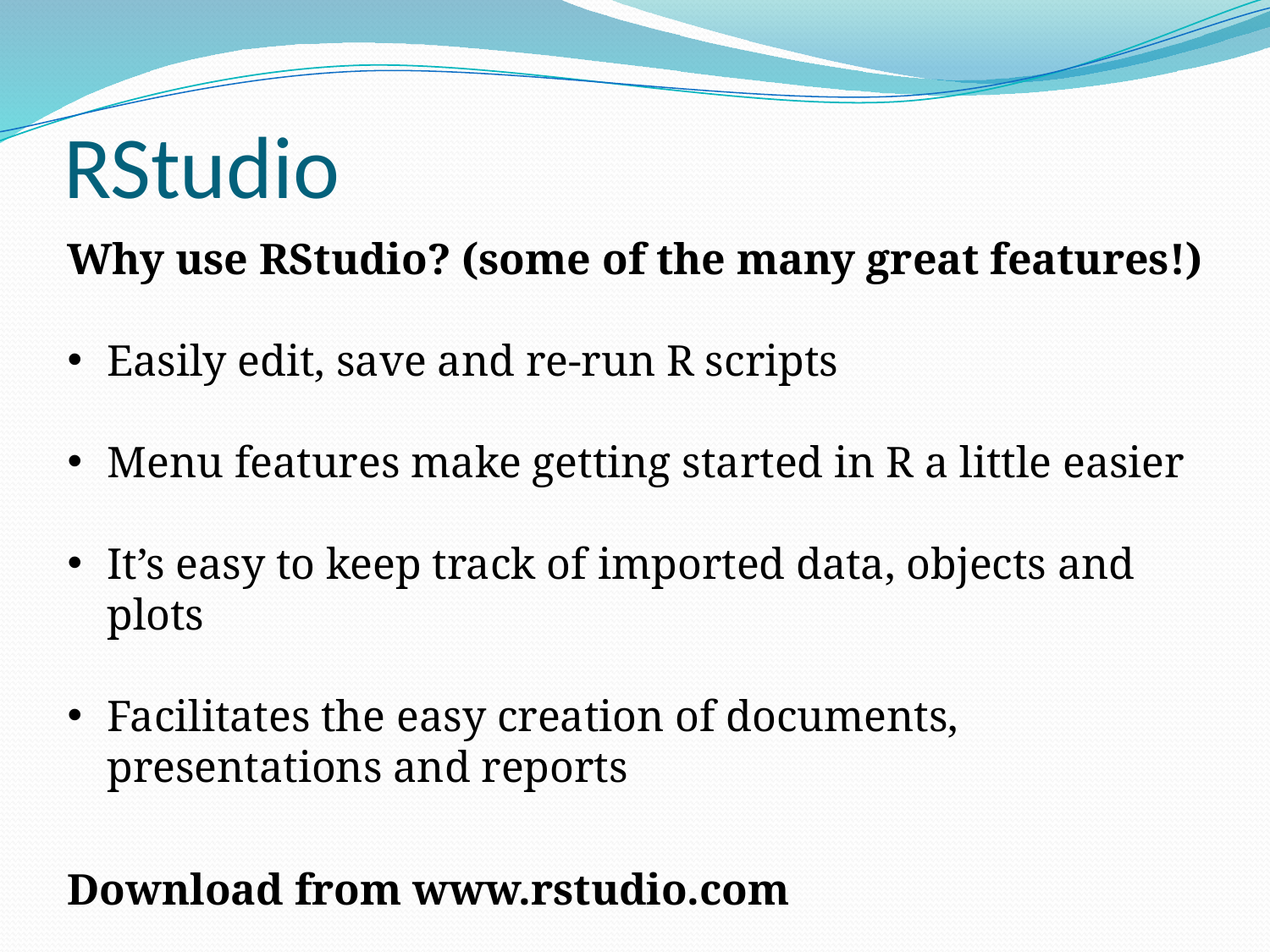

# RStudio
Why use RStudio? (some of the many great features!)

Easily edit, save and re-run R scripts

Menu features make getting started in R a little easier

It’s easy to keep track of imported data, objects and plots

Facilitates the easy creation of documents, presentations and reports

Download from www.rstudio.com